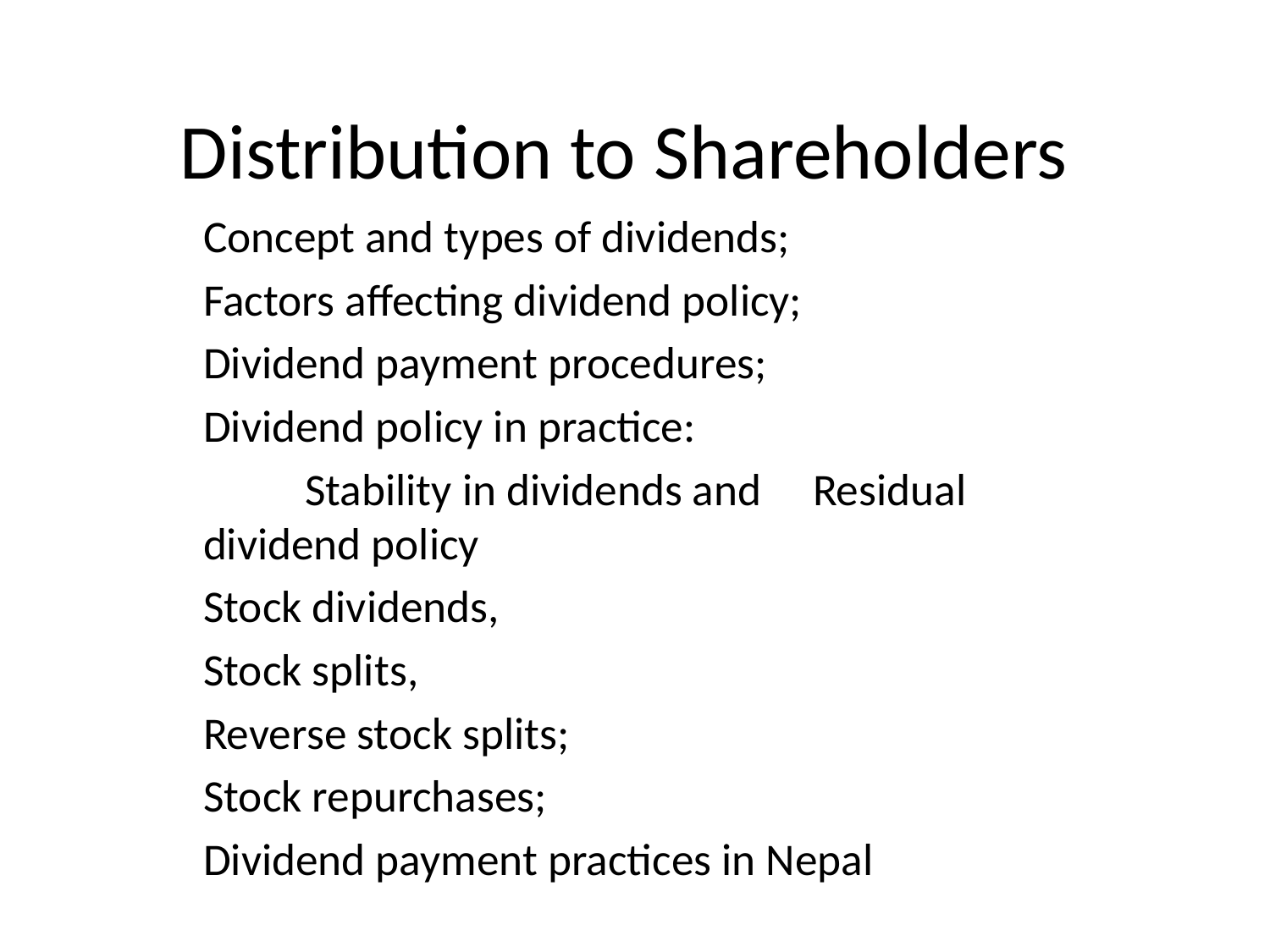

# Distribution to Shareholders
Concept and types of dividends;
Factors affecting dividend policy;
Dividend payment procedures;
Dividend policy in practice:
	Stability in dividends and 	Residual dividend policy
Stock dividends,
Stock splits,
Reverse stock splits;
Stock repurchases;
Dividend payment practices in Nepal